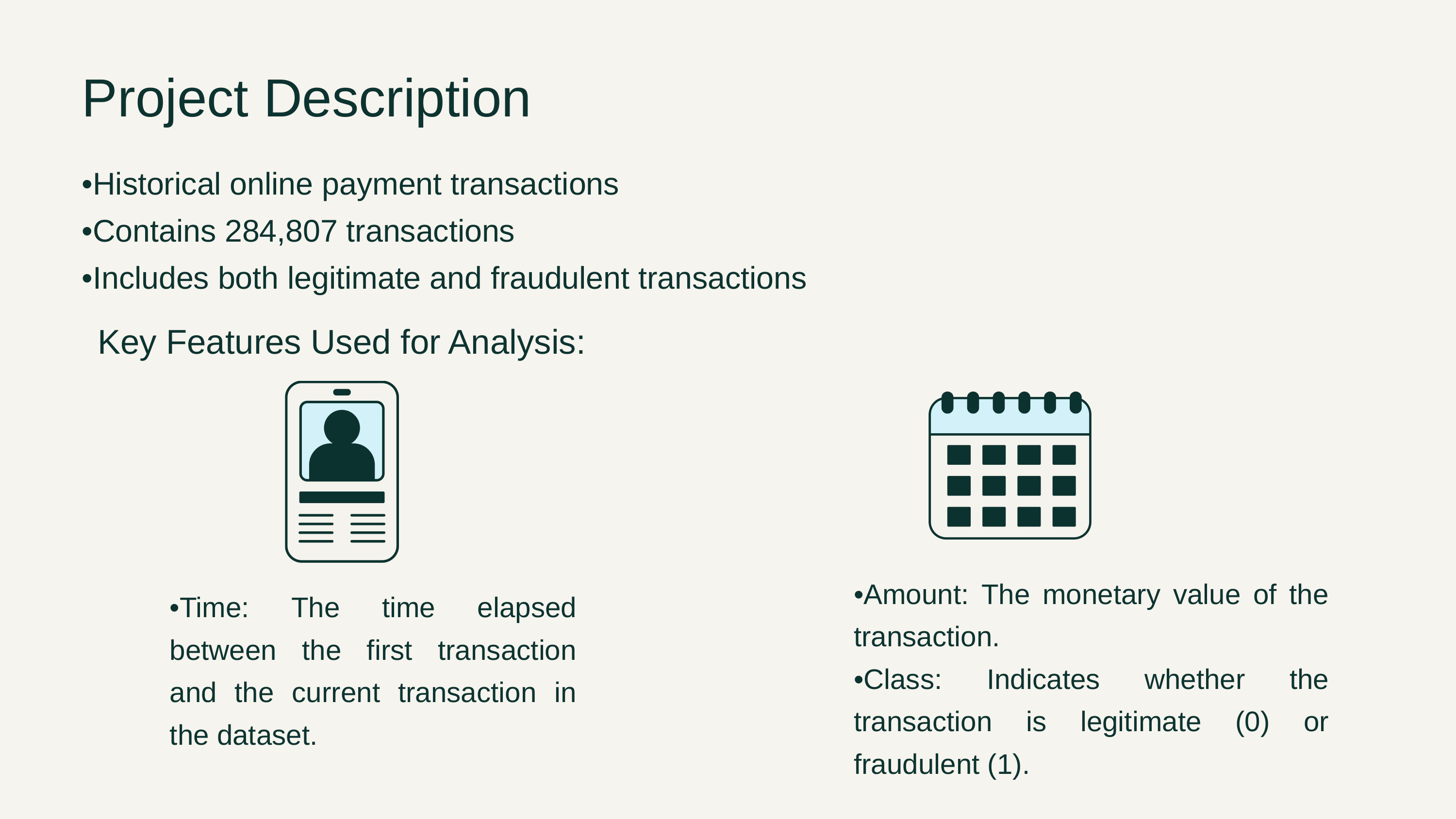

Project Description
•Historical online payment transactions
•Contains 284,807 transactions
•Includes both legitimate and fraudulent transactions

Key Features Used for Analysis:

•Amount: The monetary value of the transaction.
•Class: Indicates whether the transaction is legitimate (0) or fraudulent (1).

•Time: The time elapsed between the first transaction and the current transaction in the dataset.